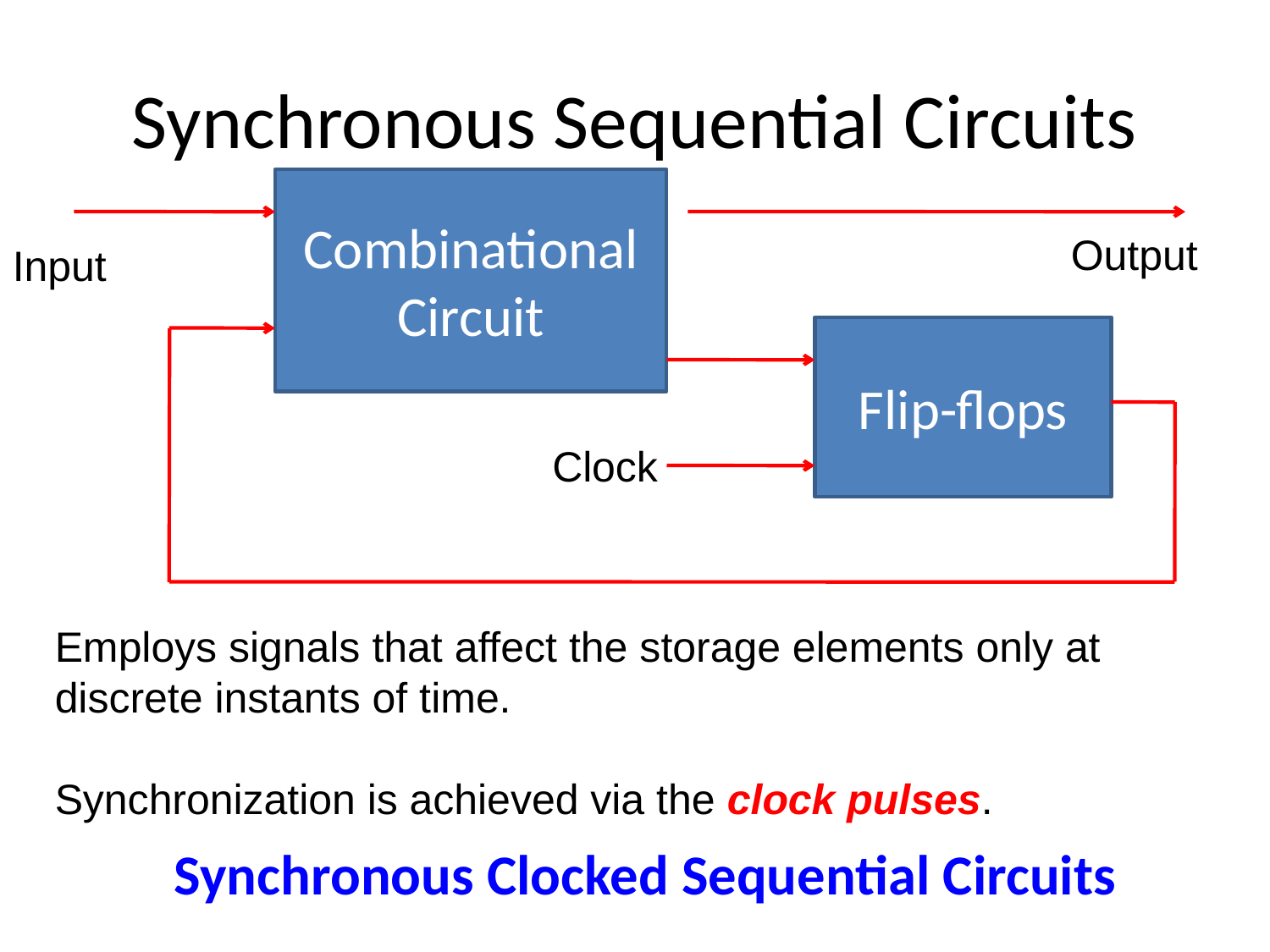

# Synchronous Sequential Circuits
Combinational Circuit
Output
Input
Flip-flops
Clock
Employs signals that affect the storage elements only at discrete instants of time.

Synchronization is achieved via the clock pulses.
Synchronous Clocked Sequential Circuits